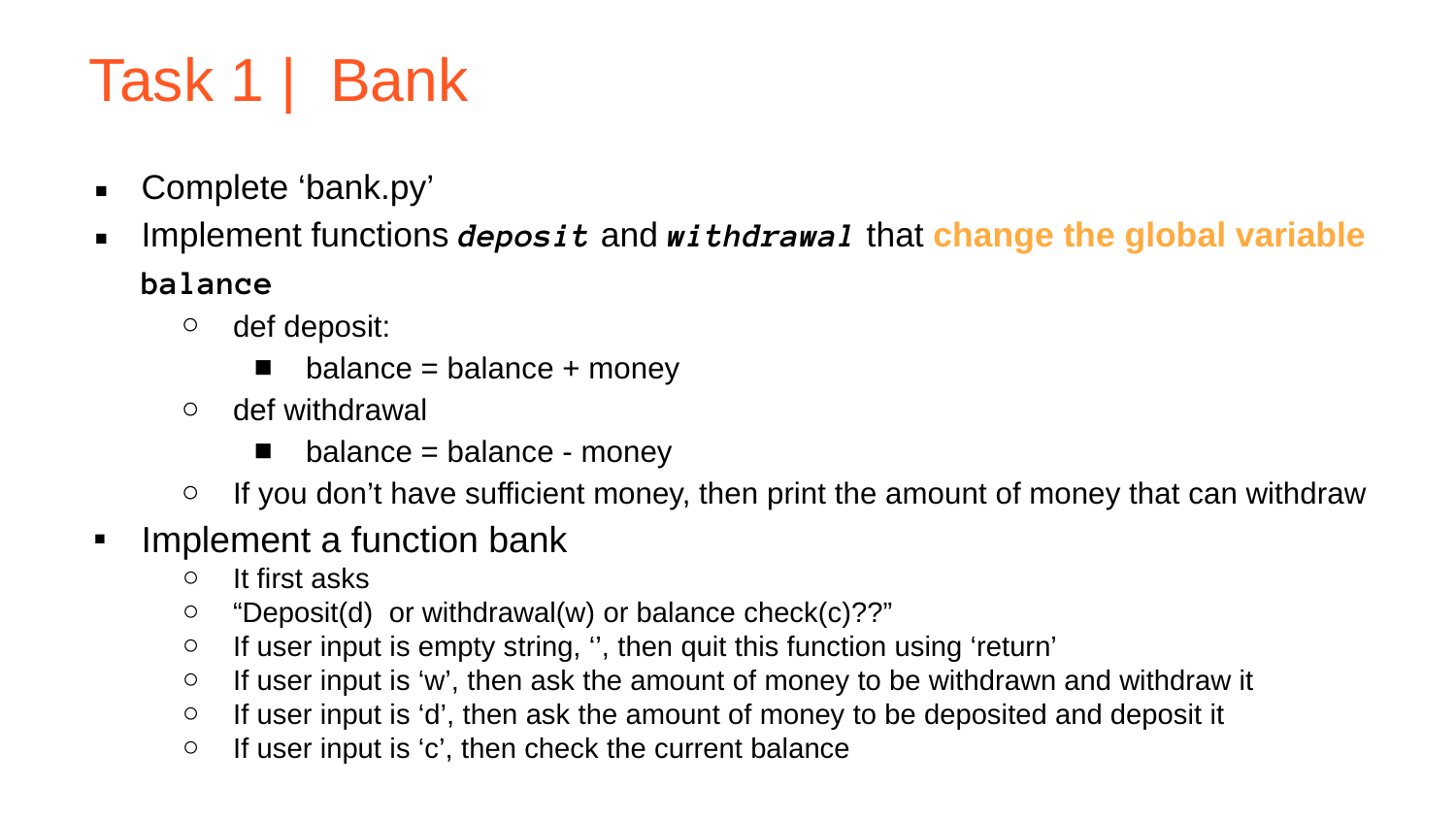

Task 1 |  Bank
Complete ‘bank.py’
Implement functions deposit and withdrawal that change the global variable balance
def deposit:
balance = balance + money
def withdrawal
balance = balance - money
If you don’t have sufficient money, then print the amount of money that can withdraw
Implement a function bank
It first asks
“Deposit(d)  or withdrawal(w) or balance check(c)??”
If user input is empty string, ‘’, then quit this function using ‘return’
If user input is ‘w’, then ask the amount of money to be withdrawn and withdraw it
If user input is ‘d’, then ask the amount of money to be deposited and deposit it
If user input is ‘c’, then check the current balance